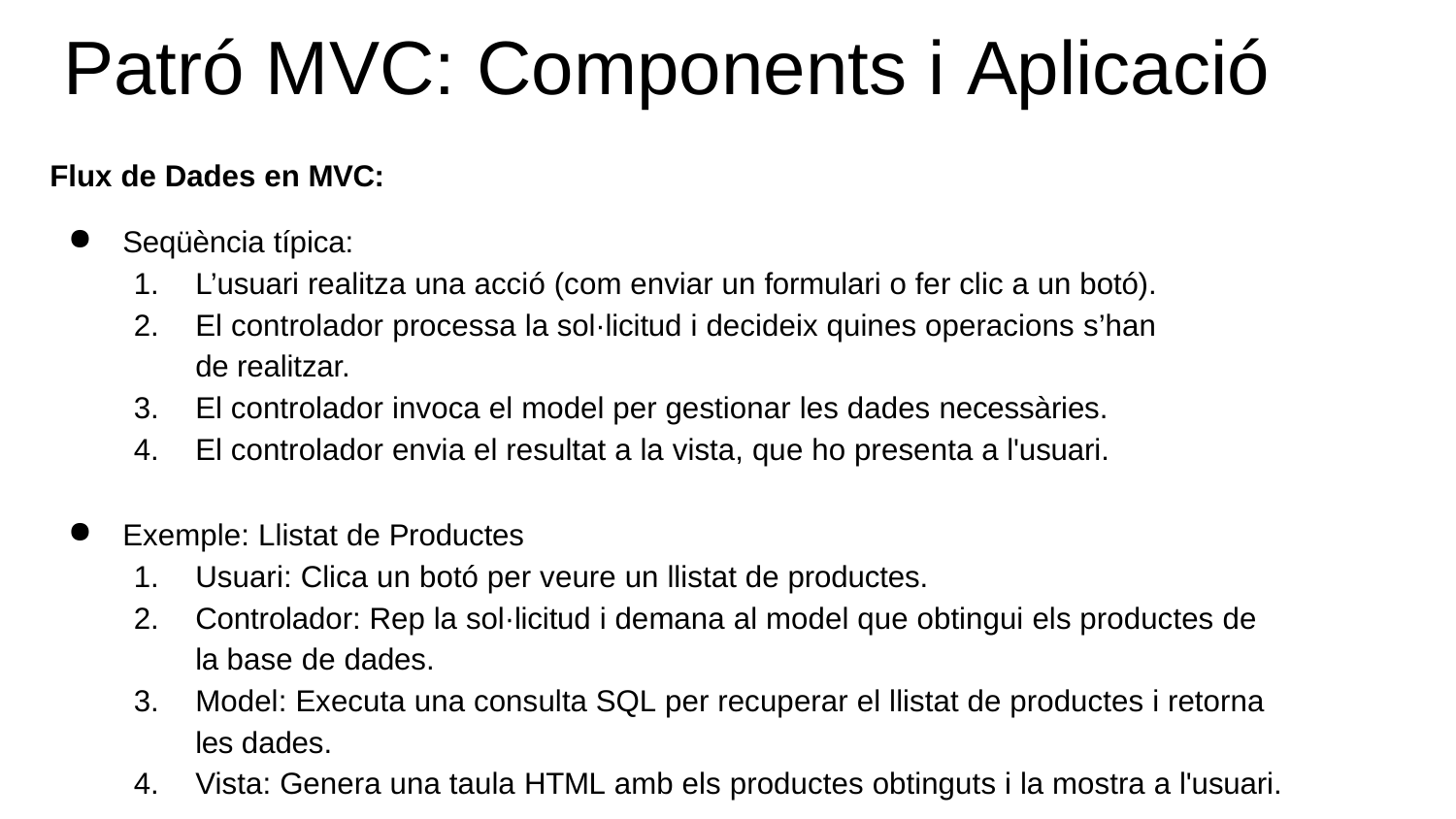

# Patró MVC: Components i Aplicació
Flux de Dades en MVC:
Seqüència típica:
L’usuari realitza una acció (com enviar un formulari o fer clic a un botó).
El controlador processa la sol·licitud i decideix quines operacions s’han de realitzar.
El controlador invoca el model per gestionar les dades necessàries.
El controlador envia el resultat a la vista, que ho presenta a l'usuari.

Exemple: Llistat de Productes
Usuari: Clica un botó per veure un llistat de productes.
Controlador: Rep la sol·licitud i demana al model que obtingui els productes de la base de dades.
Model: Executa una consulta SQL per recuperar el llistat de productes i retorna les dades.
Vista: Genera una taula HTML amb els productes obtinguts i la mostra a l'usuari.